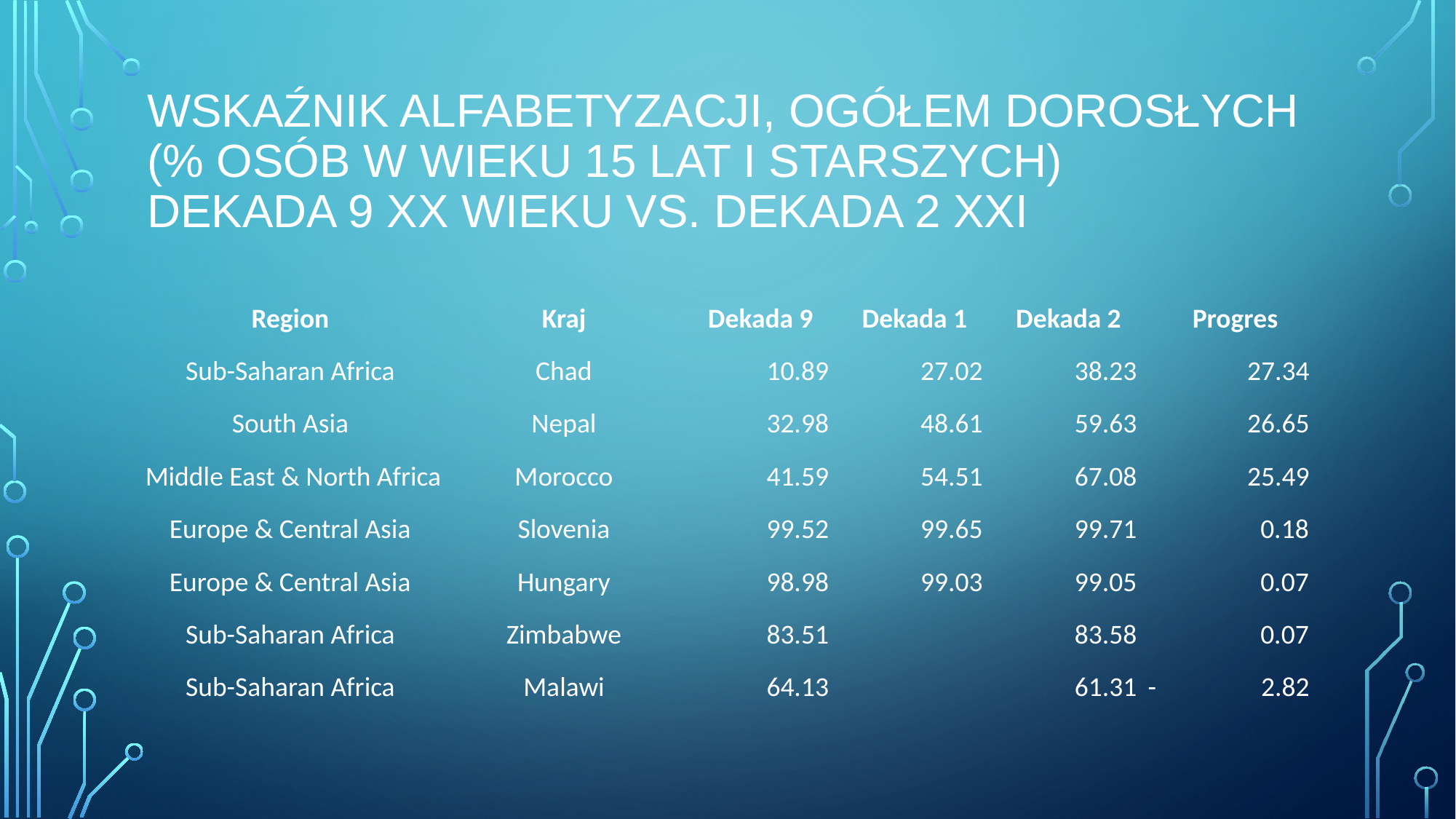

# Wskaźnik alfabetyzacji, ogółem dorosłych (% osób w wieku 15 lat i starszych) Dekada 9 XX wieku vs. Dekada 2 XXI
| Region | Kraj | Dekada 9 | Dekada 1 | Dekada 2 | Progres |
| --- | --- | --- | --- | --- | --- |
| Sub-Saharan Africa | Chad | 10.89 | 27.02 | 38.23 | 27.34 |
| South Asia | Nepal | 32.98 | 48.61 | 59.63 | 26.65 |
| Middle East & North Africa | Morocco | 41.59 | 54.51 | 67.08 | 25.49 |
| Europe & Central Asia | Slovenia | 99.52 | 99.65 | 99.71 | 0.18 |
| Europe & Central Asia | Hungary | 98.98 | 99.03 | 99.05 | 0.07 |
| Sub-Saharan Africa | Zimbabwe | 83.51 |  | 83.58 | 0.07 |
| Sub-Saharan Africa | Malawi | 64.13 |  | 61.31 | - 2.82 |